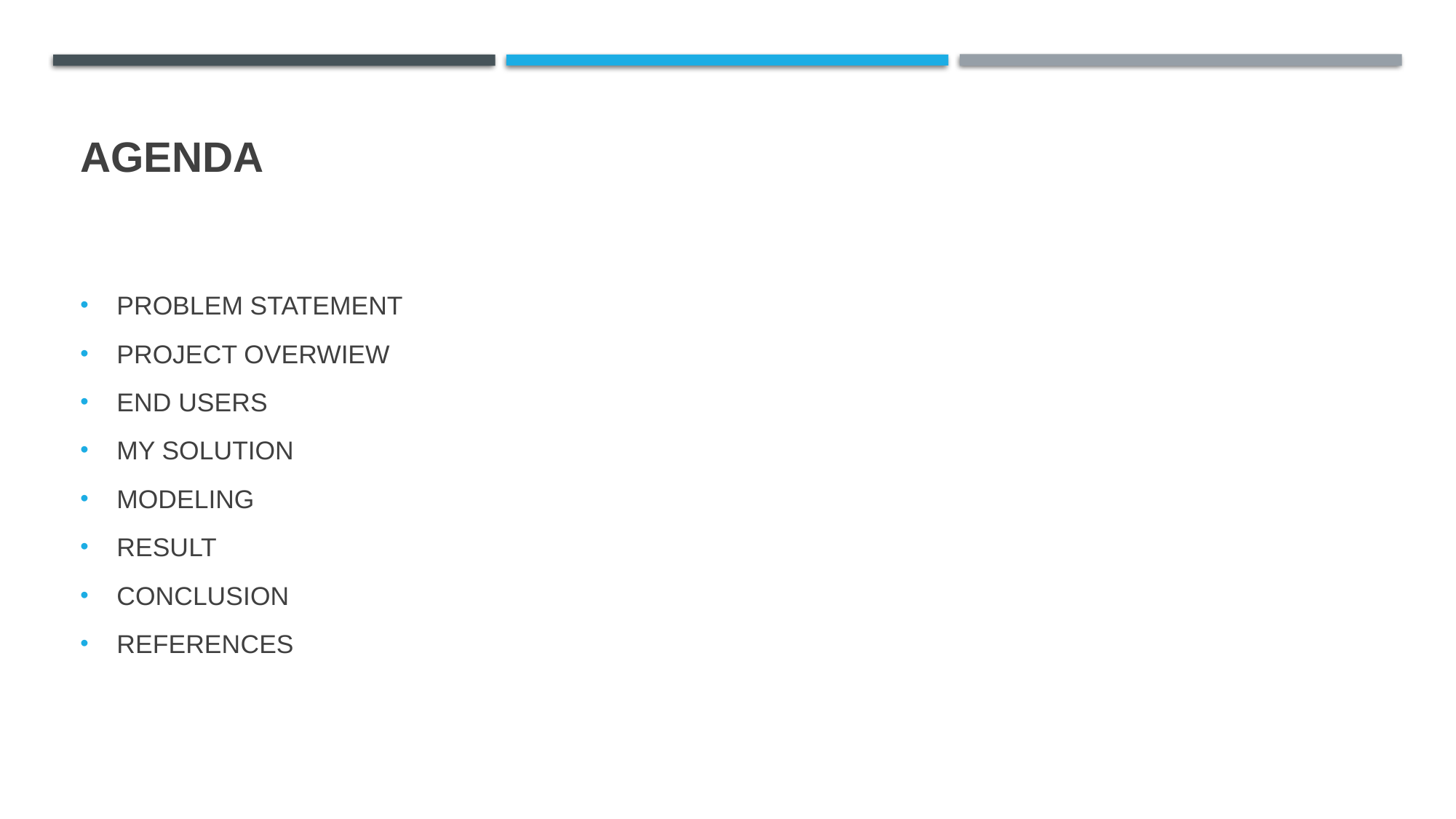

# AGENDA
PROBLEM STATEMENT
PROJECT OVERWIEW
END USERS
MY SOLUTION
MODELING
RESULT
CONCLUSION
REFERENCES